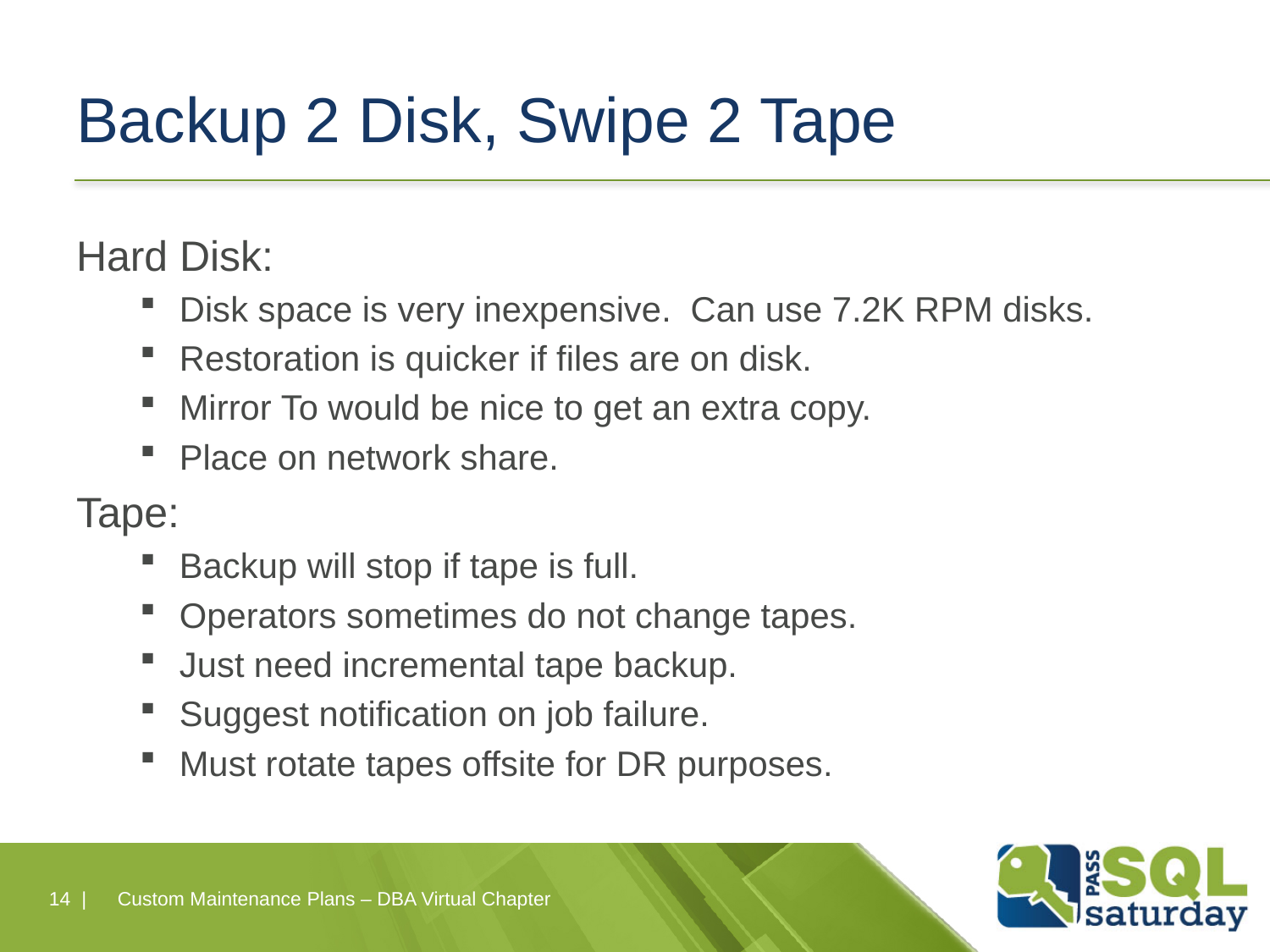

# Backup 2 Disk, Swipe 2 Tape
Hard Disk:
Disk space is very inexpensive.  Can use 7.2K RPM disks.
Restoration is quicker if files are on disk.
Mirror To would be nice to get an extra copy.
Place on network share.
Tape:
Backup will stop if tape is full.
Operators sometimes do not change tapes.
Just need incremental tape backup.
Suggest notification on job failure.
Must rotate tapes offsite for DR purposes.

14  |
Custom Maintenance Plans – DBA Virtual Chapter